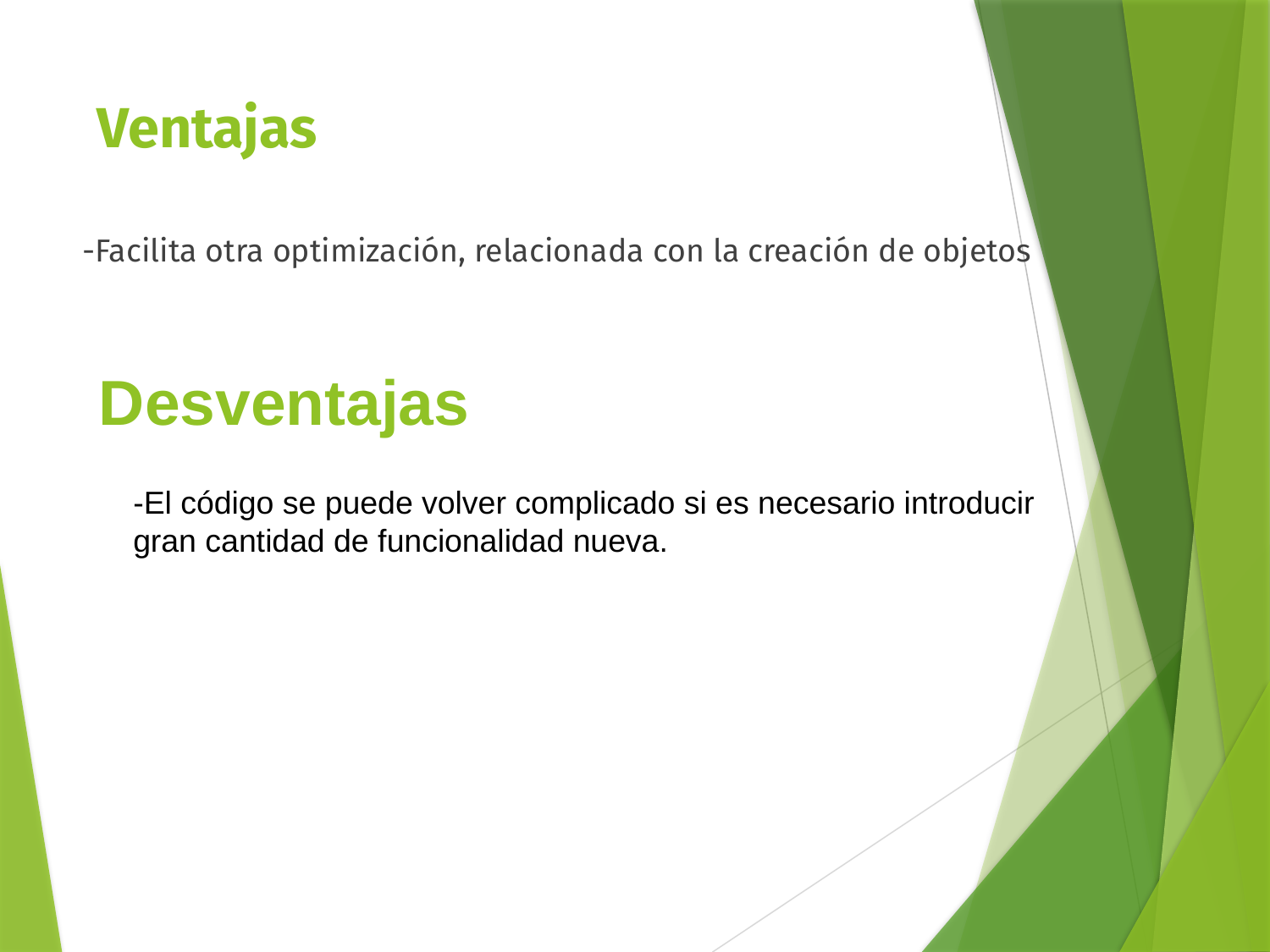

# Ventajas
-Facilita otra optimización, relacionada con la creación de objetos
Desventajas
-El código se puede volver complicado si es necesario introducir gran cantidad de funcionalidad nueva.